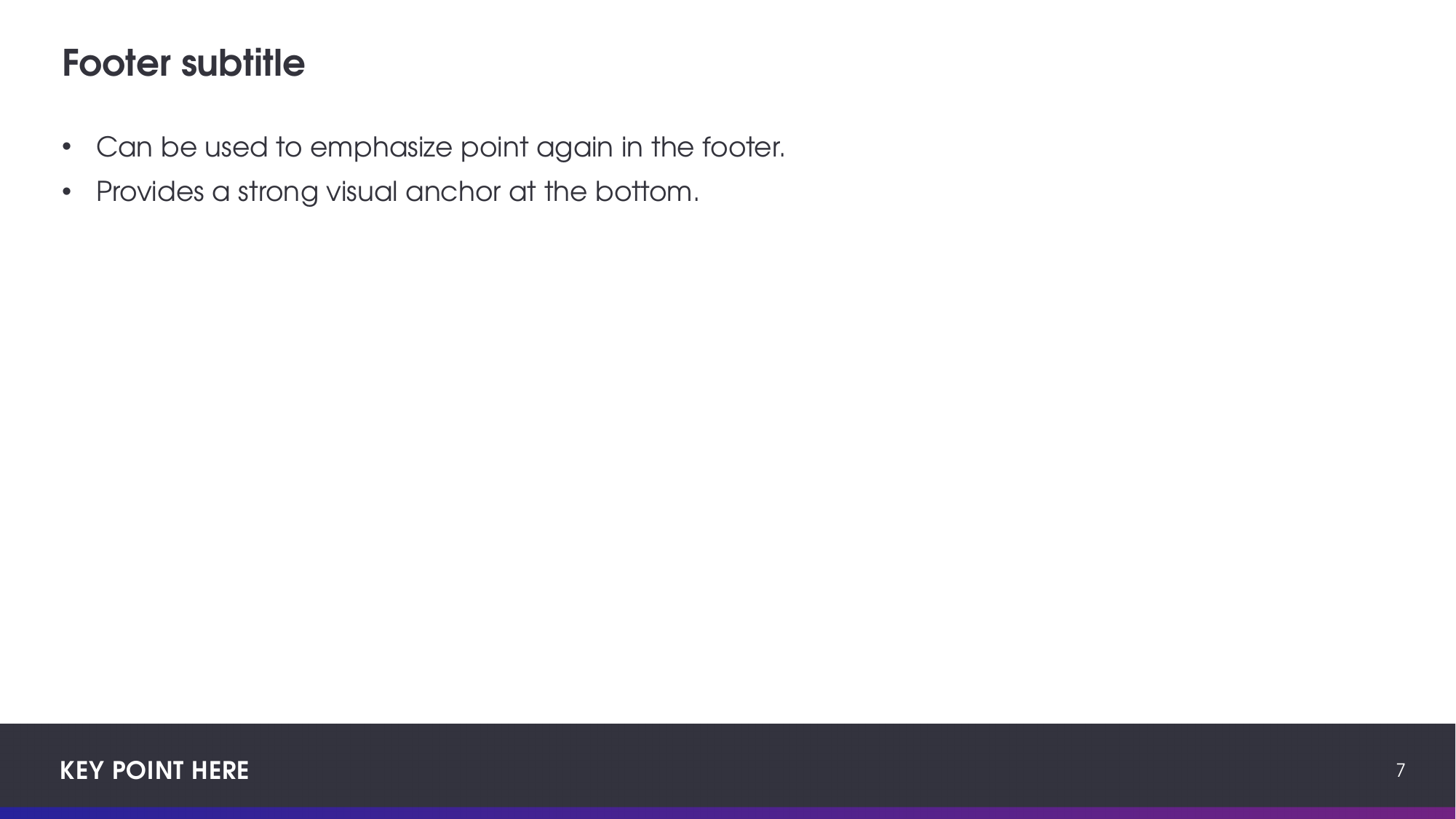

# Footer subtitle
Can be used to emphasize point again in the footer.
Provides a strong visual anchor at the bottom.
Key point here
7